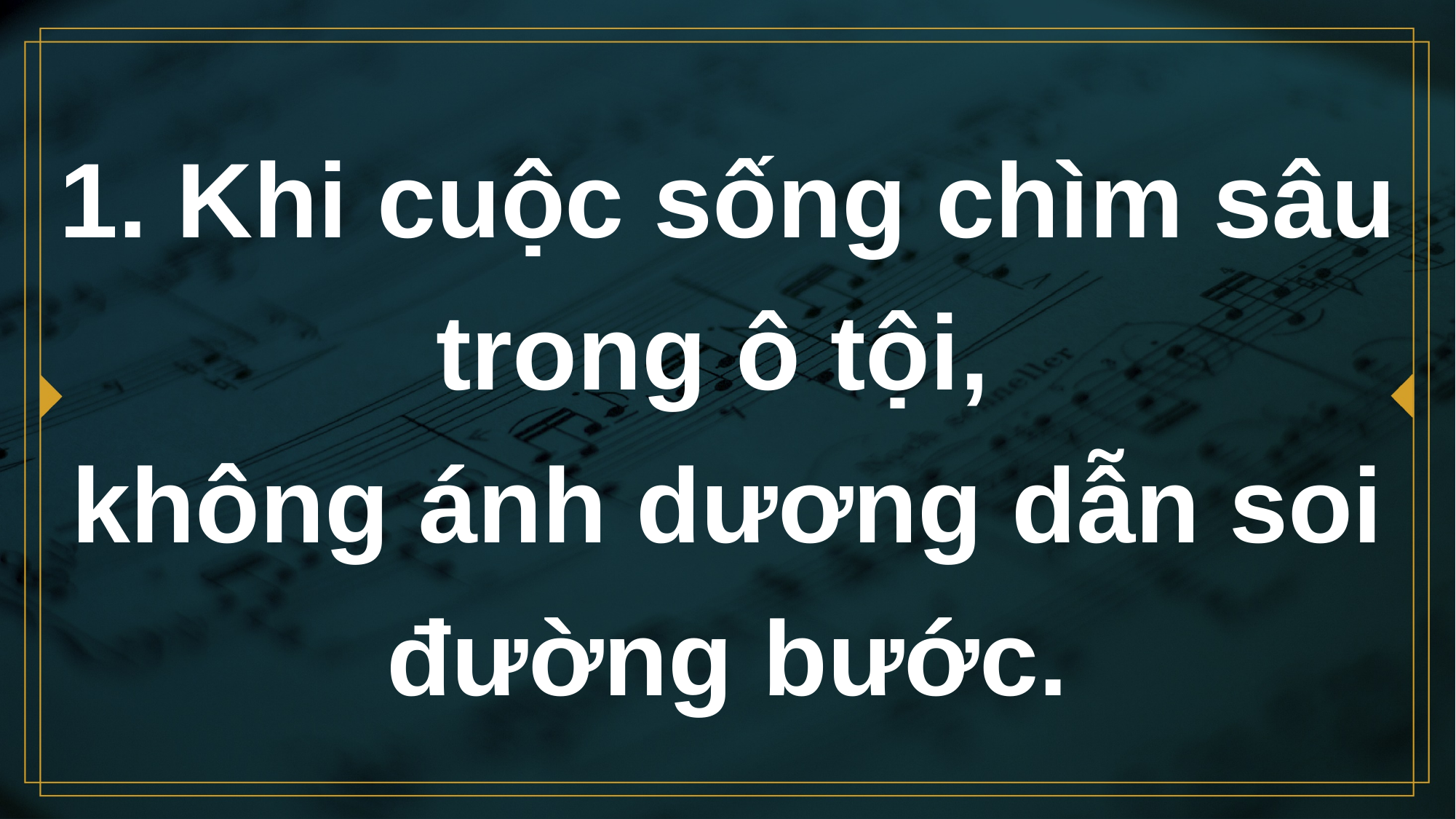

# 1. Khi cuộc sống chìm sâu trong ô tội, không ánh dương dẫn soi đường bước.